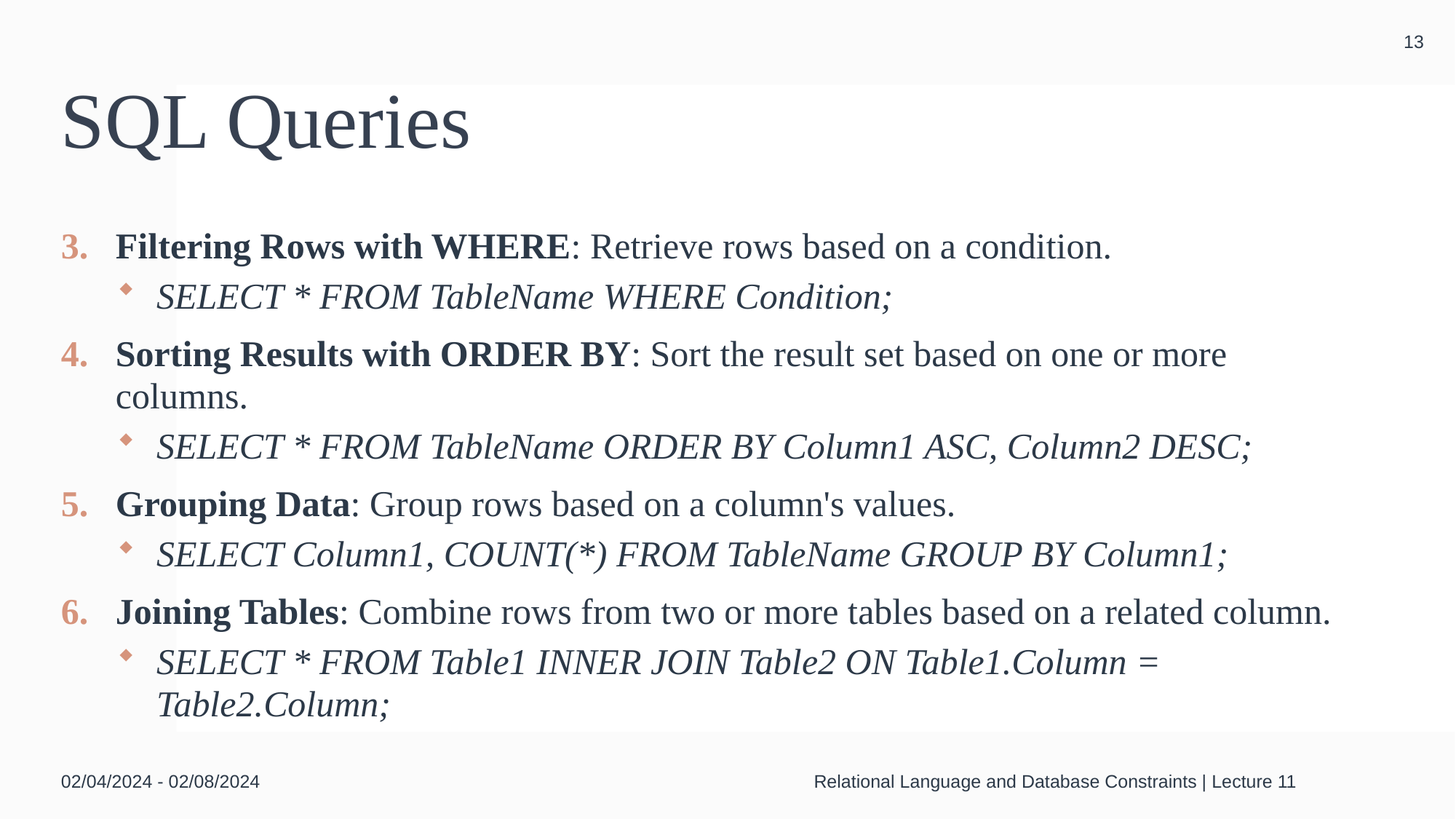

13
# SQL Queries
Filtering Rows with WHERE: Retrieve rows based on a condition.
SELECT * FROM TableName WHERE Condition;
Sorting Results with ORDER BY: Sort the result set based on one or more columns.
SELECT * FROM TableName ORDER BY Column1 ASC, Column2 DESC;
Grouping Data: Group rows based on a column's values.
SELECT Column1, COUNT(*) FROM TableName GROUP BY Column1;
Joining Tables: Combine rows from two or more tables based on a related column.
SELECT * FROM Table1 INNER JOIN Table2 ON Table1.Column = Table2.Column;
02/04/2024 - 02/08/2024
Relational Language and Database Constraints | Lecture 11